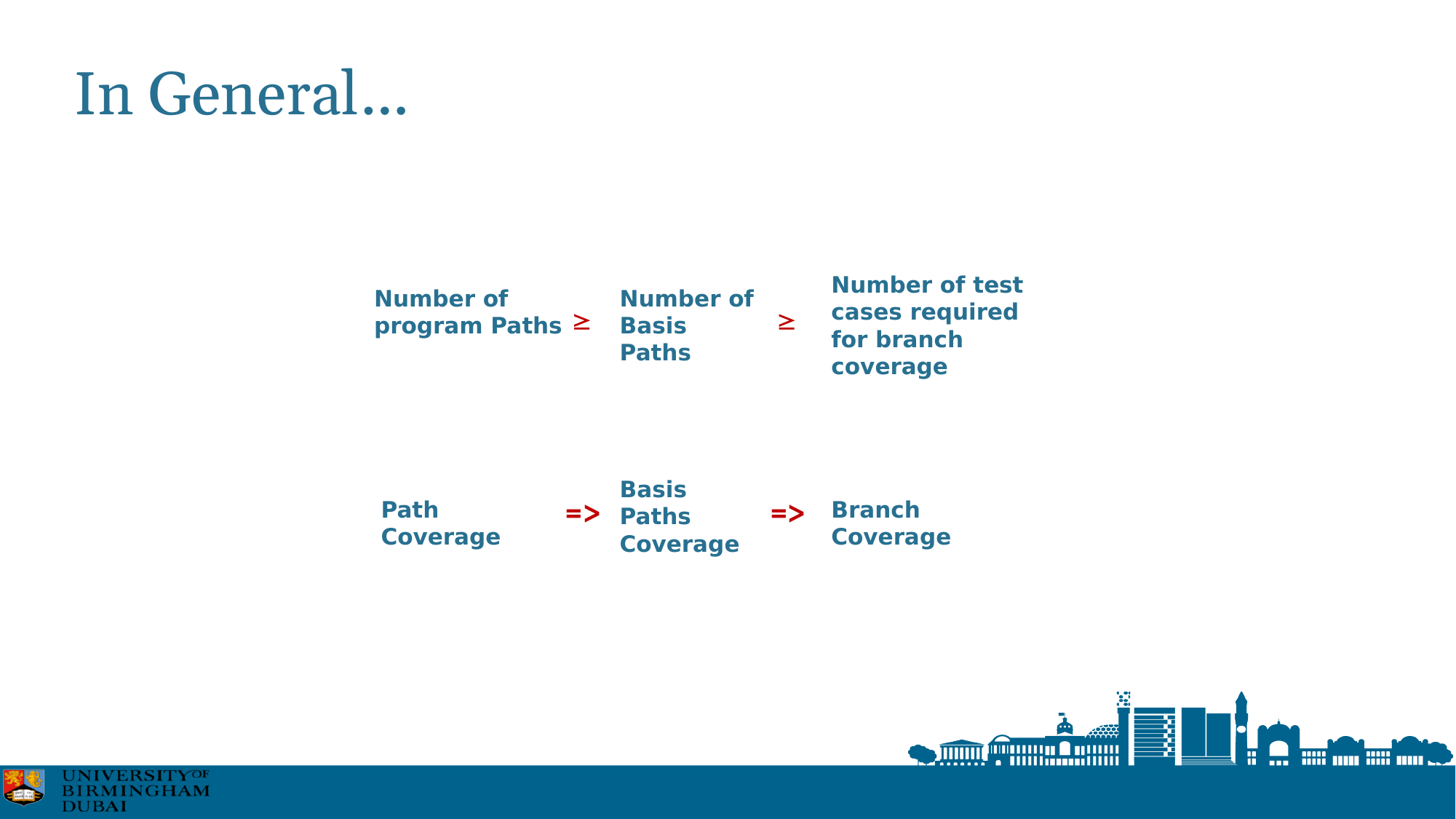

# In General…
Number of test cases required for branch coverage
Number of program Paths
Number of Basis Paths
≥
≥
Basis Paths Coverage
=>
=>
Path Coverage
Branch Coverage